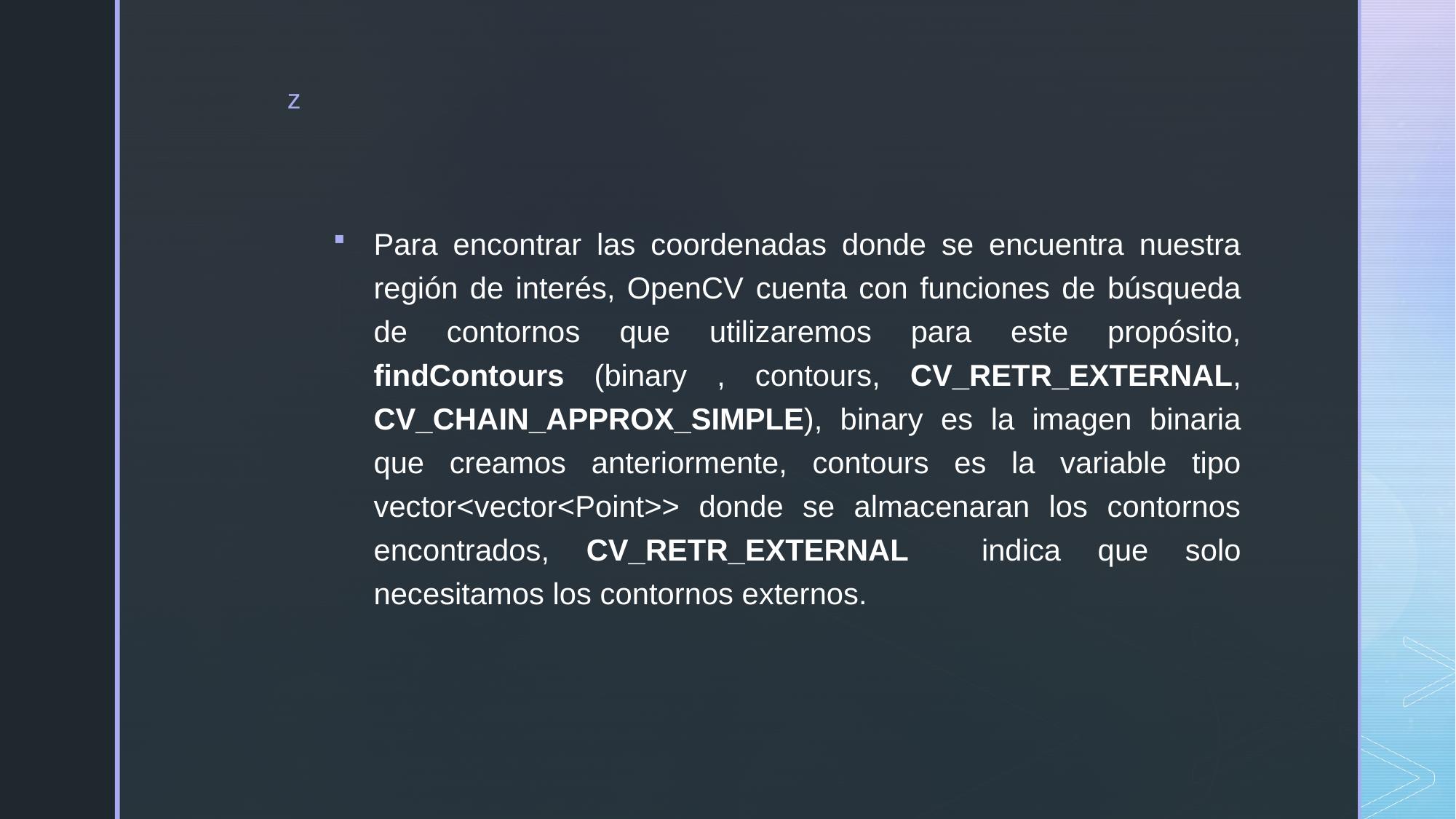

Para encontrar las coordenadas donde se encuentra nuestra región de interés, OpenCV cuenta con funciones de búsqueda de contornos que utilizaremos para este propósito, findContours (binary , contours, CV_RETR_EXTERNAL, CV_CHAIN_APPROX_SIMPLE), binary es la imagen binaria que creamos anteriormente, contours es la variable tipo vector<vector<Point>> donde se almacenaran los contornos encontrados, CV_RETR_EXTERNAL  indica que solo necesitamos los contornos externos.